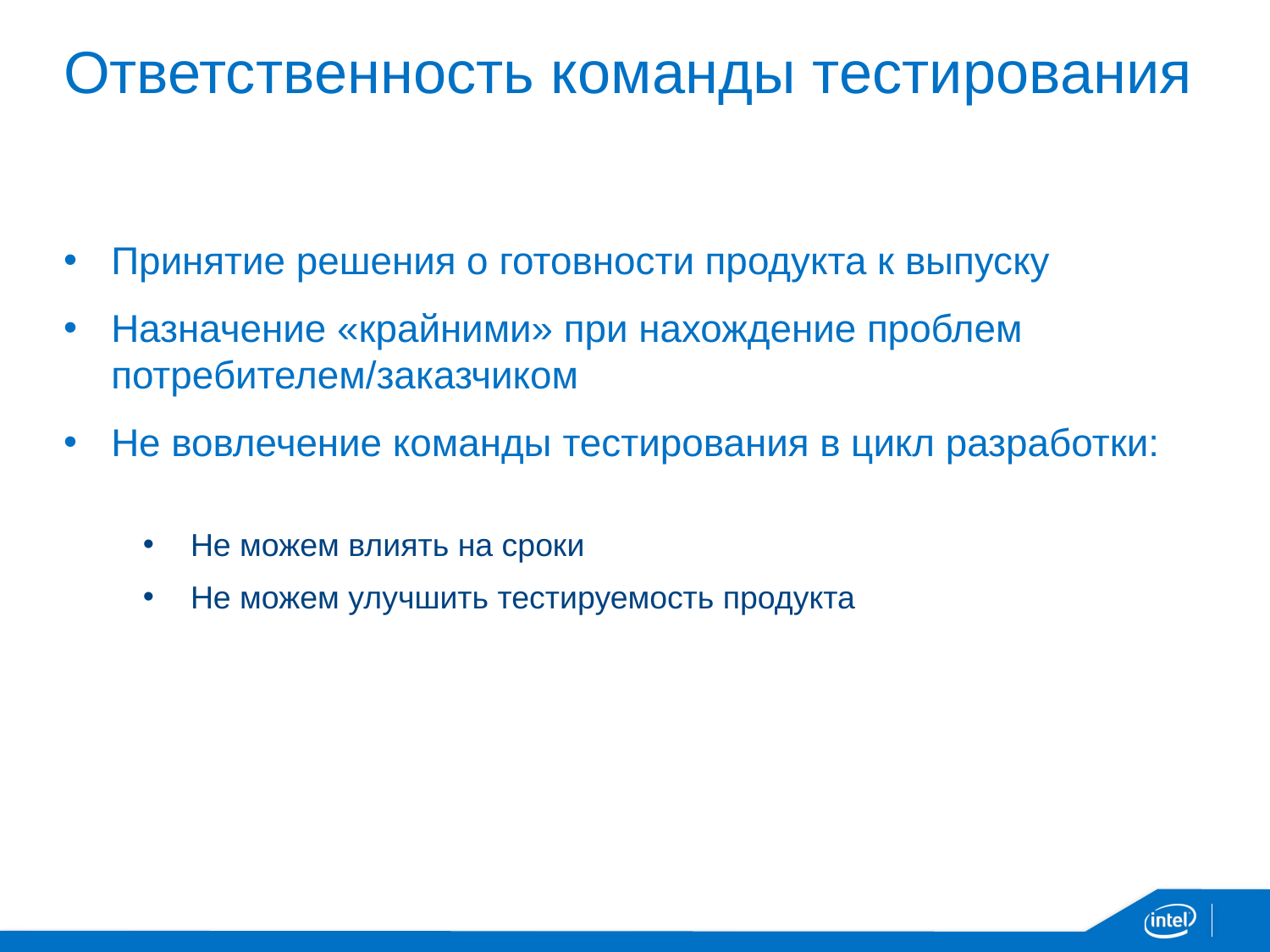

# Ответственность команды тестирования
Принятие решения о готовности продукта к выпуску
Назначение «крайними» при нахождение проблем потребителем/заказчиком
Не вовлечение команды тестирования в цикл разработки:
Не можем влиять на сроки
Не можем улучшить тестируемость продукта